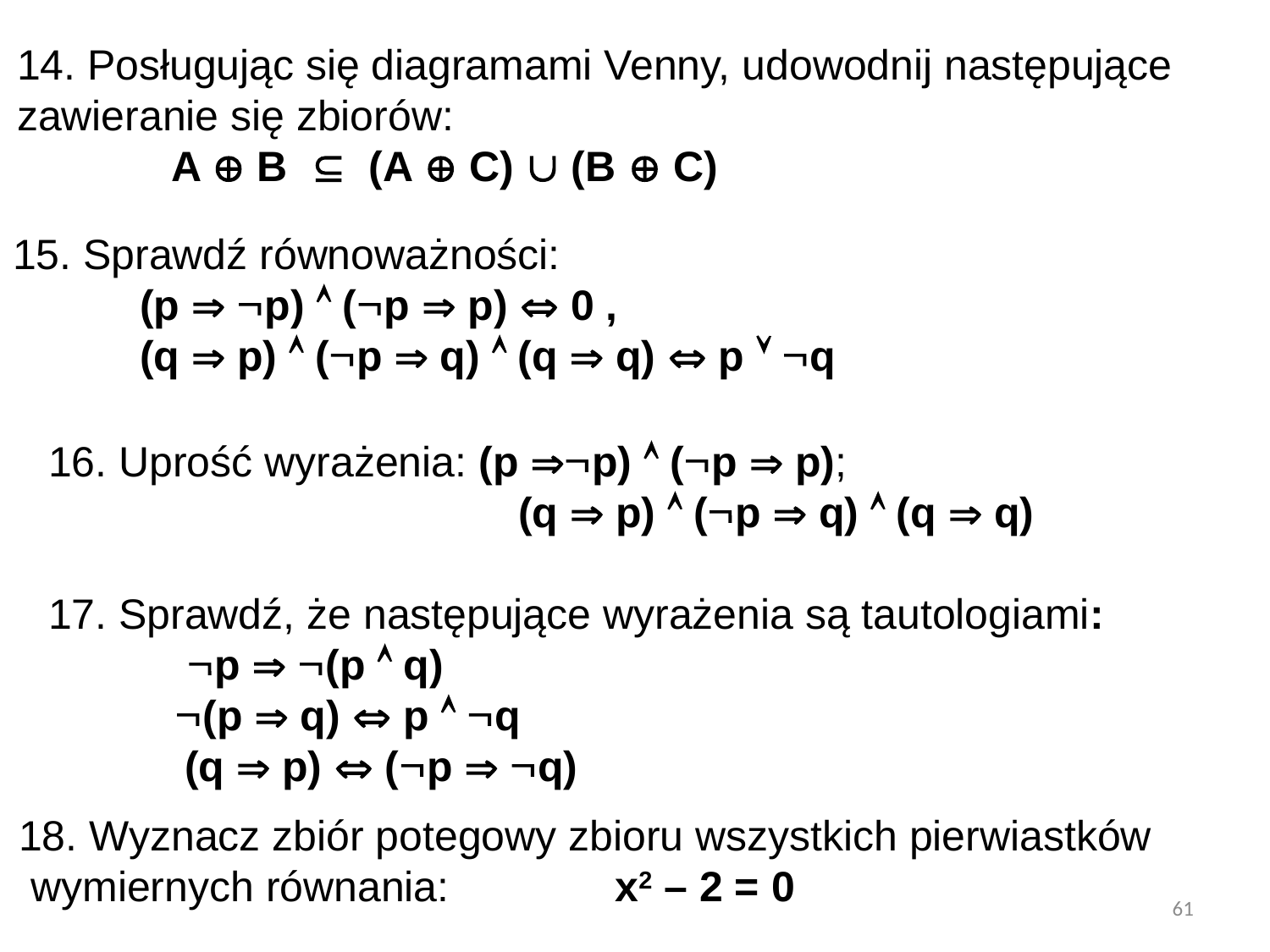

14. Posługując się diagramami Venny, udowodnij następujące zawieranie się zbiorów:
             A ⊕ B  ⊆  (A ⊕ C) ∪ (B ⊕ C)
15. Sprawdź równoważności:
	(p ⇒ ¬p) ∧ (¬p ⇒ p) ⇔ 0 ,
	(q ⇒ p) ∧ (¬p ⇒ q) ∧ (q ⇒ q) ⇔ p ∨ ¬q
16. Uprość wyrażenia: (p ⇒¬p) ∧ (¬p ⇒ p);
 				(q ⇒ p) ∧ (¬p ⇒ q) ∧ (q ⇒ q)

17. Sprawdź, że następujące wyrażenia są tautologiami:
 ¬p ⇒ ¬(p ∧ q)
¬(p ⇒ q) ⇔ p ∧ ¬q
	    (q ⇒ p) ⇔ (¬p ⇒ ¬q)
18. Wyznacz zbiór potegowy zbioru wszystkich pierwiastków
 wymiernych równania:              x2 – 2 = 0

61